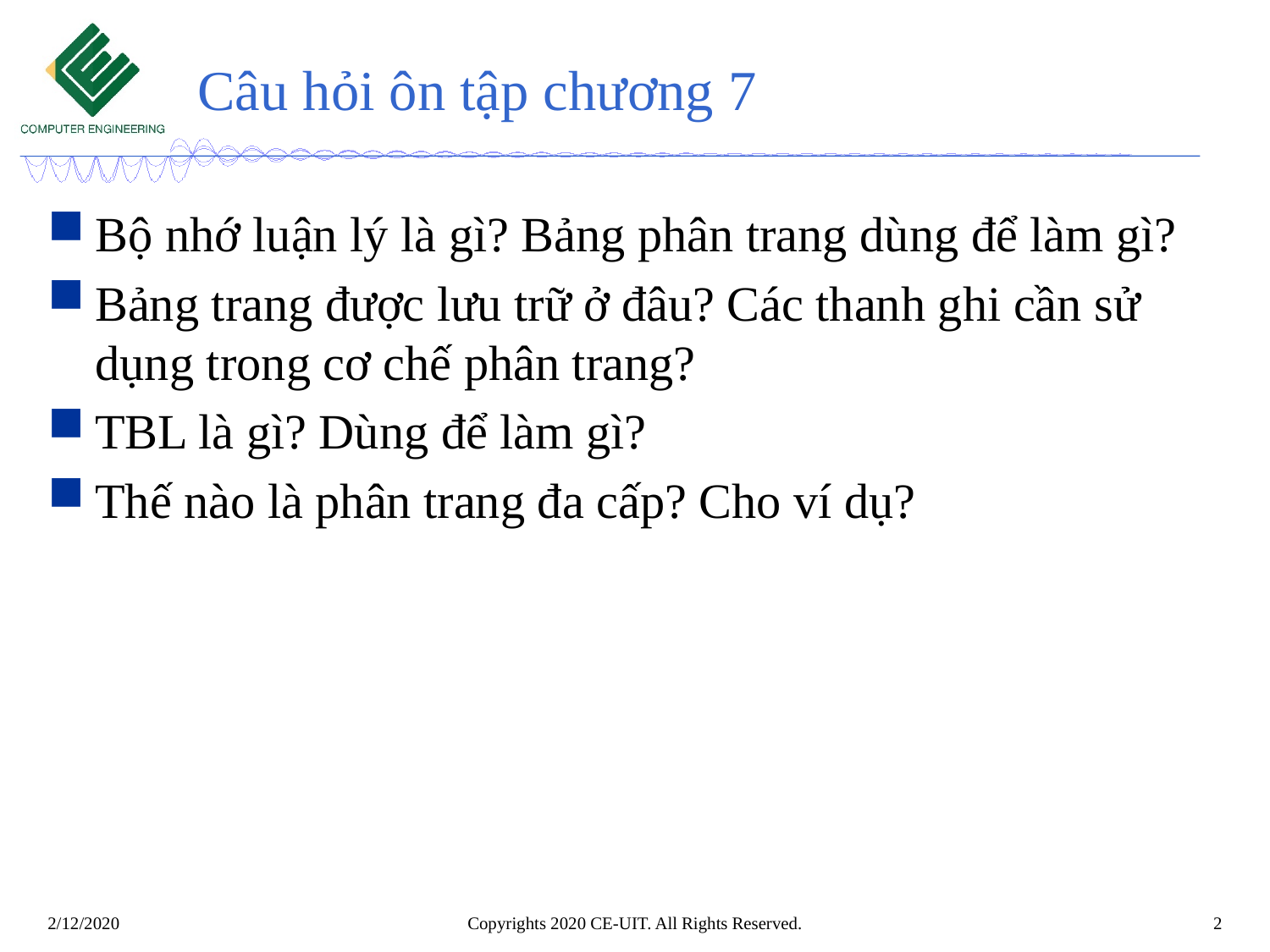

# Câu hỏi ôn tập chương 7
Bộ nhớ luận lý là gì? Bảng phân trang dùng để làm gì?
Bảng trang được lưu trữ ở đâu? Các thanh ghi cần sử dụng trong cơ chế phân trang?
TBL là gì? Dùng để làm gì?
Thế nào là phân trang đa cấp? Cho ví dụ?
Copyrights 2020 CE-UIT. All Rights Reserved.
2
2/12/2020